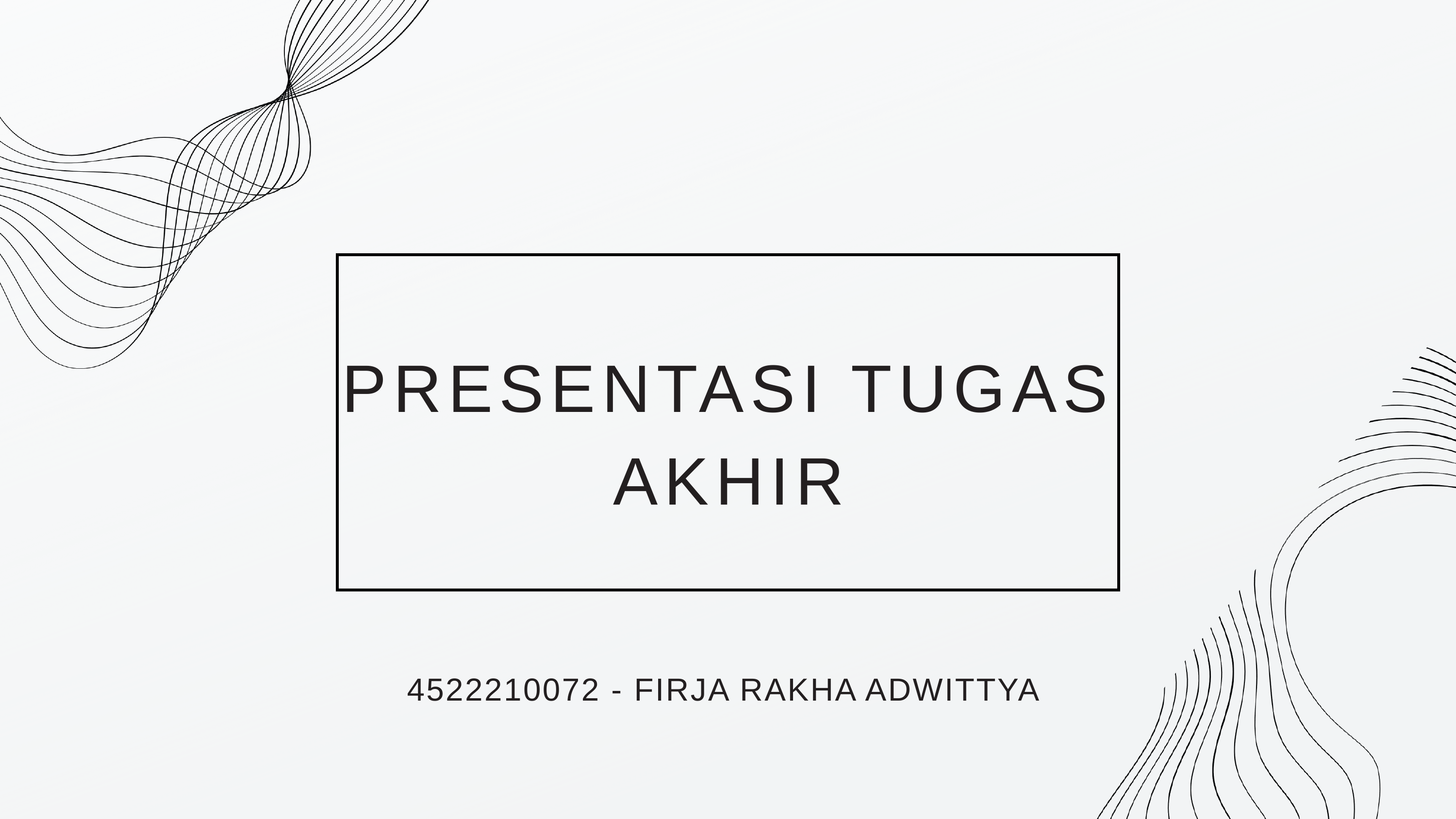

PRESENTASI TUGAS
AKHIR

4522210072 - FIRJA RAKHA ADWITTYA